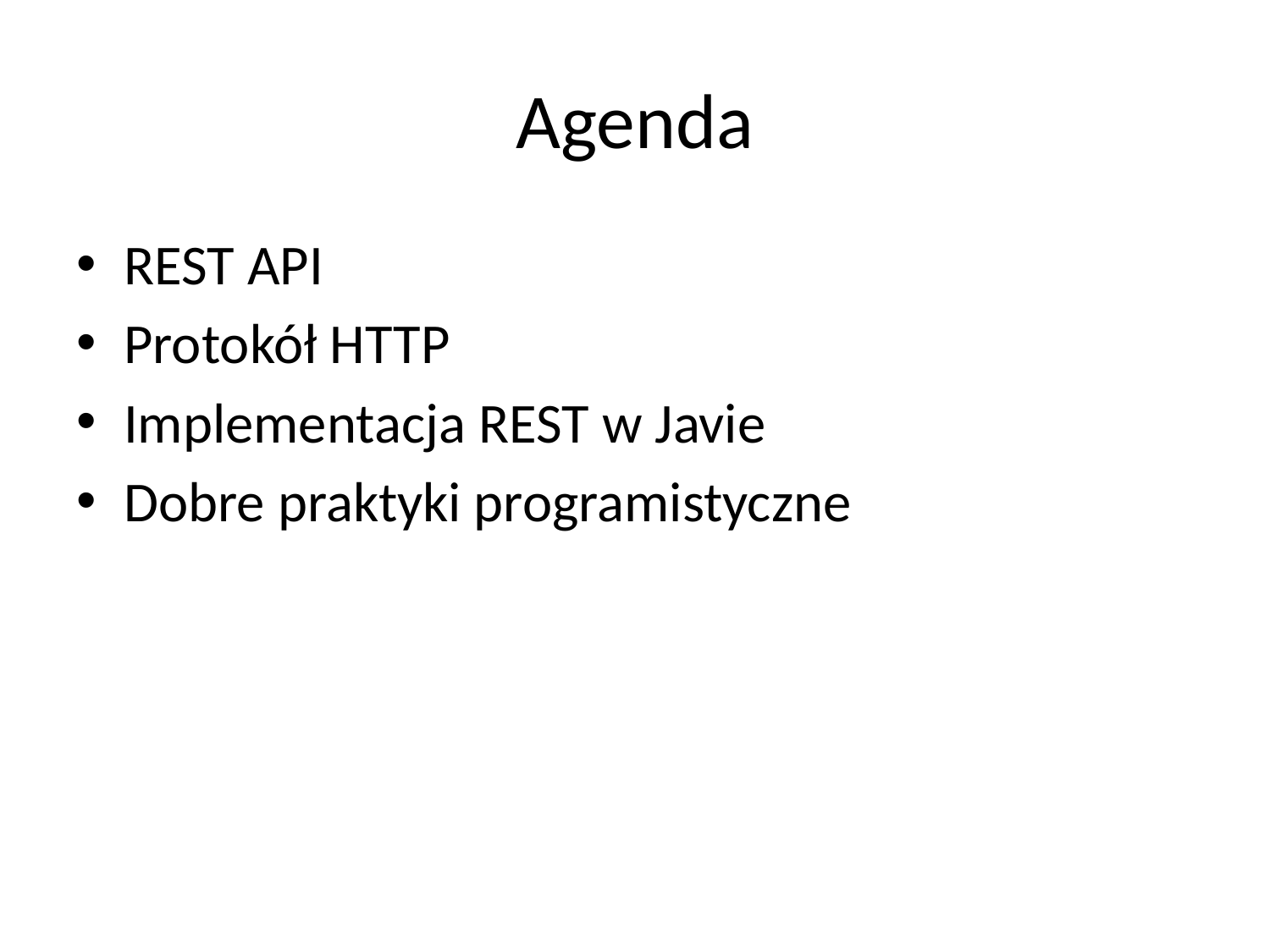

# Agenda
REST API
Protokół HTTP
Implementacja REST w Javie
Dobre praktyki programistyczne